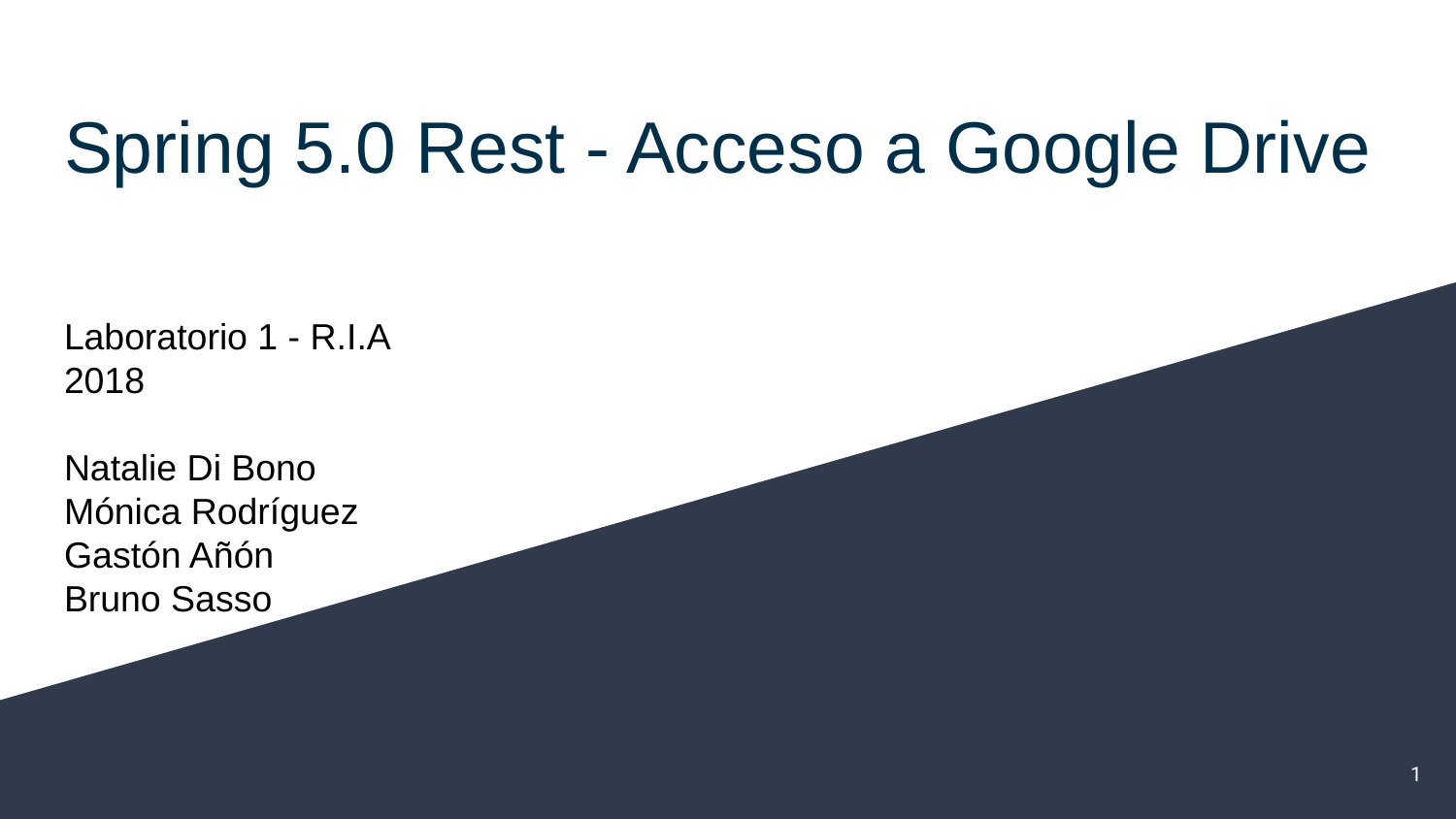

# Spring 5.0 Rest - Acceso a Google Drive
Laboratorio 1 - R.I.A
2018

Natalie Di Bono
Mónica Rodríguez
Gastón Añón
Bruno Sasso

1